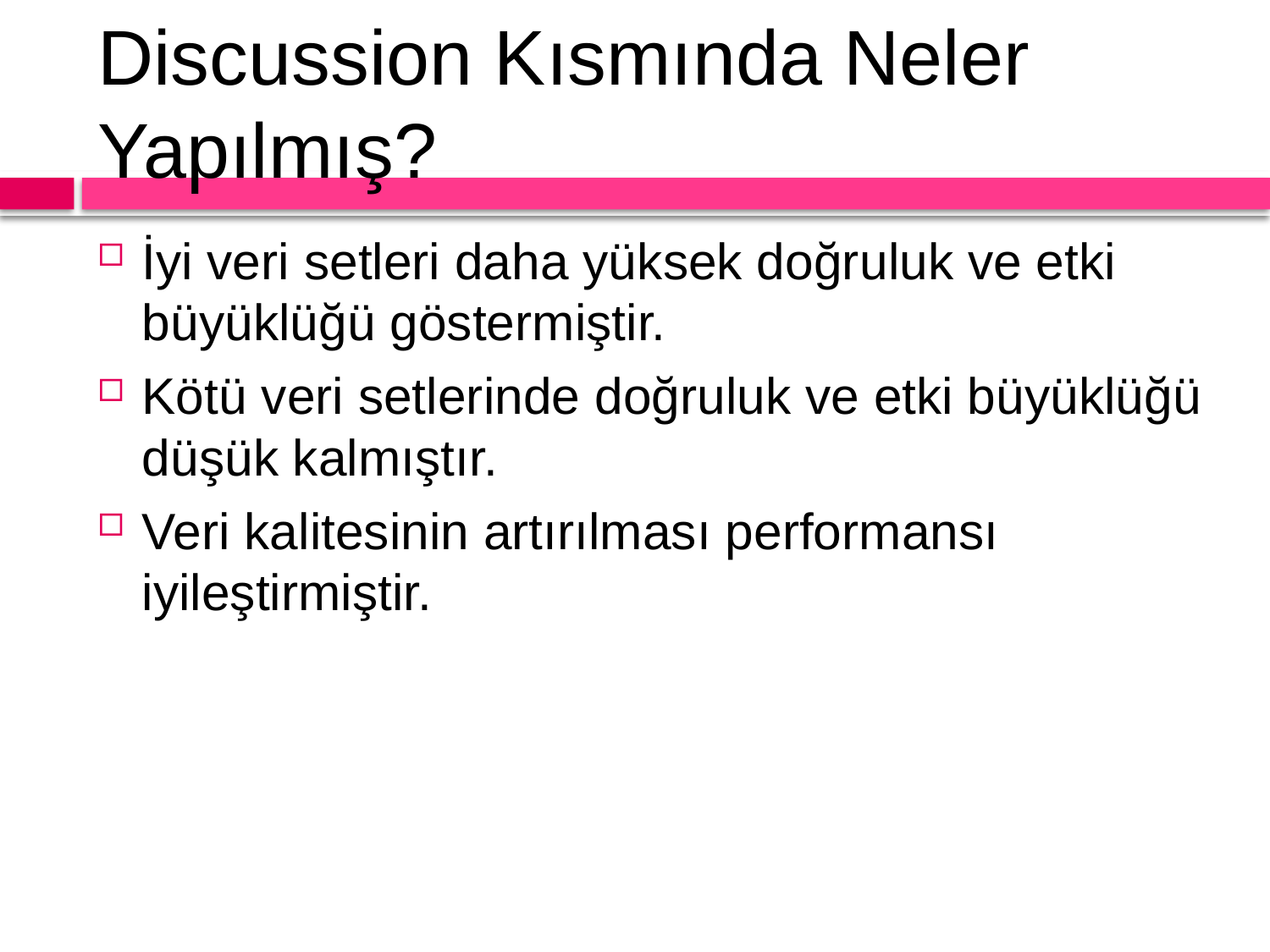

# Discussion Kısmında Neler Yapılmış?
İyi veri setleri daha yüksek doğruluk ve etki büyüklüğü göstermiştir.
Kötü veri setlerinde doğruluk ve etki büyüklüğü düşük kalmıştır.
Veri kalitesinin artırılması performansı iyileştirmiştir.